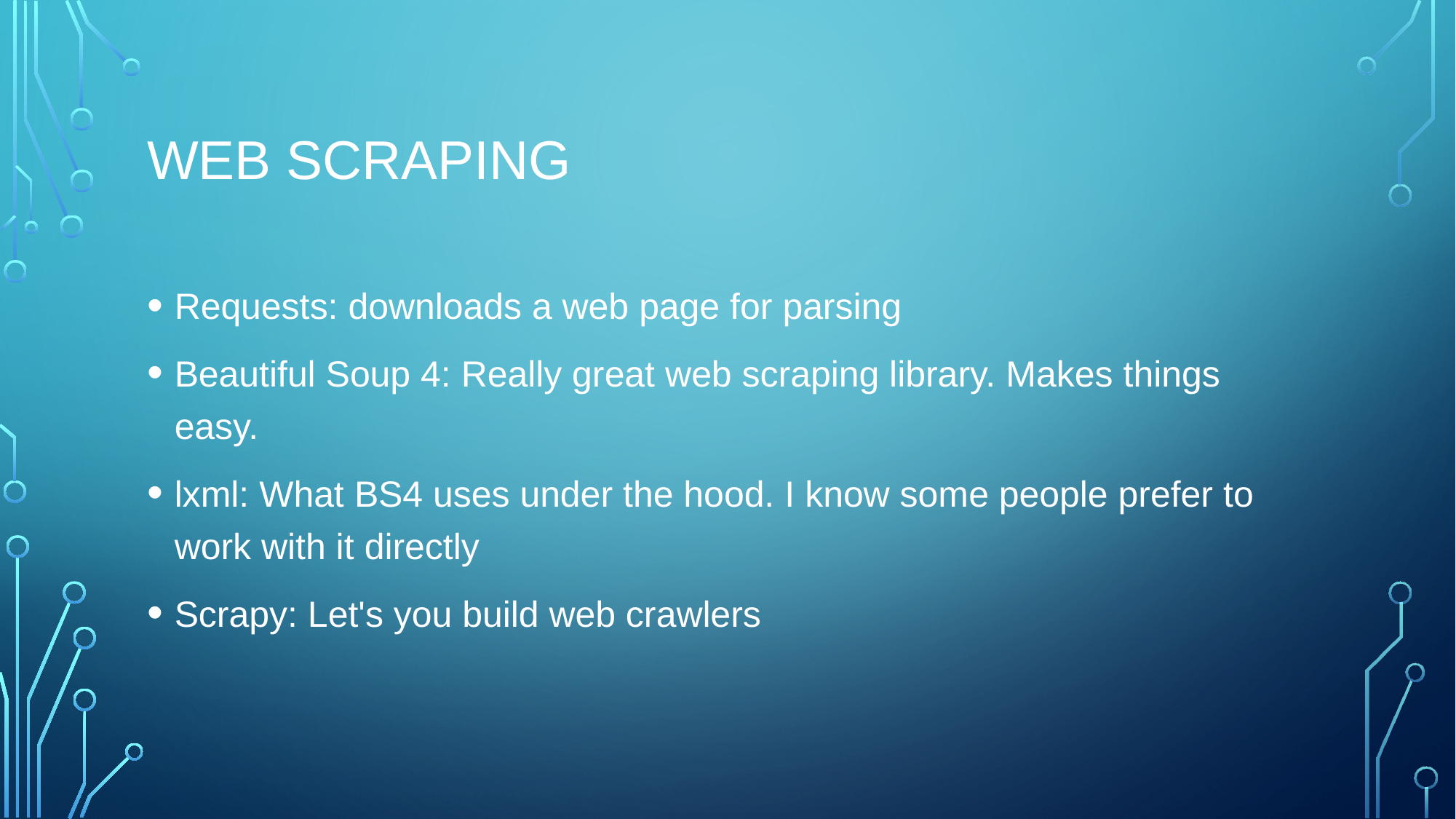

# Web Scraping
Requests: downloads a web page for parsing
Beautiful Soup 4: Really great web scraping library. Makes things easy.
lxml: What BS4 uses under the hood. I know some people prefer to work with it directly
Scrapy: Let's you build web crawlers